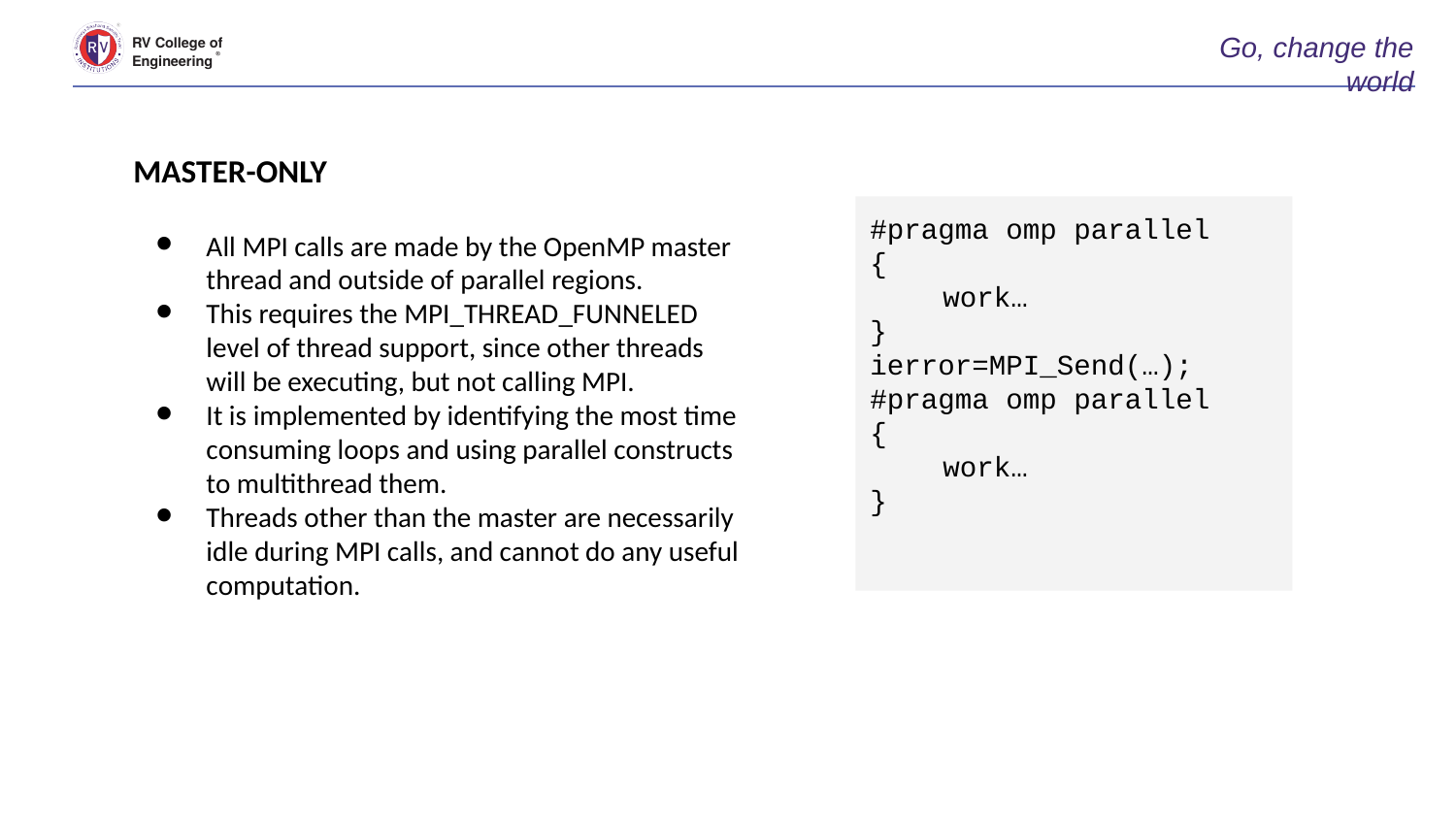

# Go, change the world
RV College of
Engineering

MASTER-ONLY

All MPI calls are made by the OpenMP master thread and outside of parallel regions.
This requires the MPI_THREAD_FUNNELED level of thread support, since other threads will be executing, but not calling MPI.
It is implemented by identifying the most time consuming loops and using parallel constructs to multithread them.
Threads other than the master are necessarily idle during MPI calls, and cannot do any useful computation.
#pragma omp parallel
{
work…
}
ierror=MPI_Send(…);
#pragma omp parallel
{
work…
}